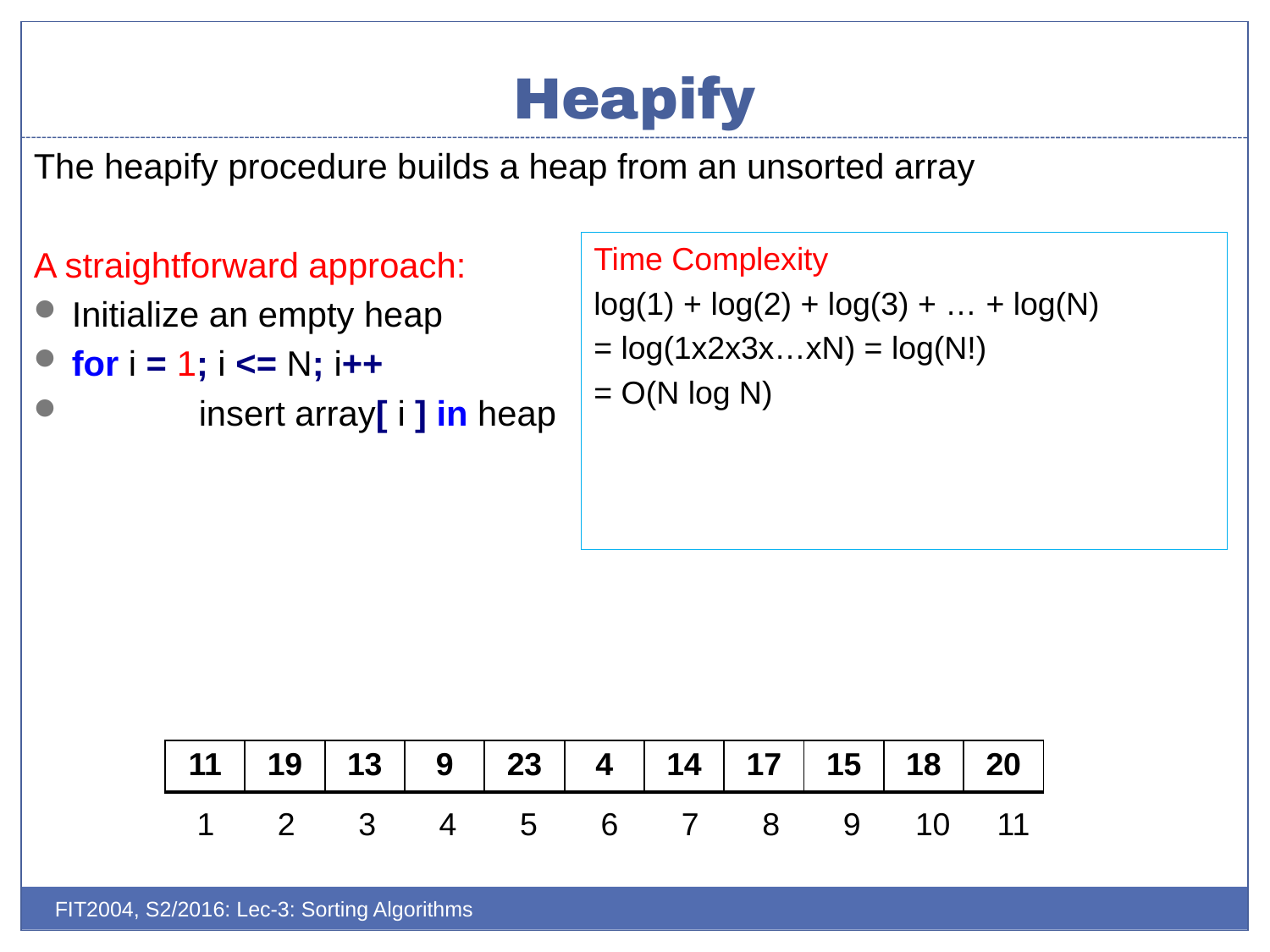

# Heapify
The heapify procedure builds a heap from an unsorted array

A straightforward approach:
Initialize an empty heap
for i = 1; i <= N; i++
	insert array[ i ] in heap

Time Complexity
log(1) + log(2) + log(3) + … + log(N)
= log(1x2x3x…xN) = log(N!)
= O(N log N)

| 11 | 19 | 13 | 9 | 23 | 4 | 14 | 17 | 15 | 18 | 20 |
| --- | --- | --- | --- | --- | --- | --- | --- | --- | --- | --- |
| 1 | 2 | 3 | 4 | 5 | 6 | 7 | 8 | 9 | 10 | 11 |
| --- | --- | --- | --- | --- | --- | --- | --- | --- | --- | --- |
FIT2004, S2/2016: Lec-3: Sorting Algorithms